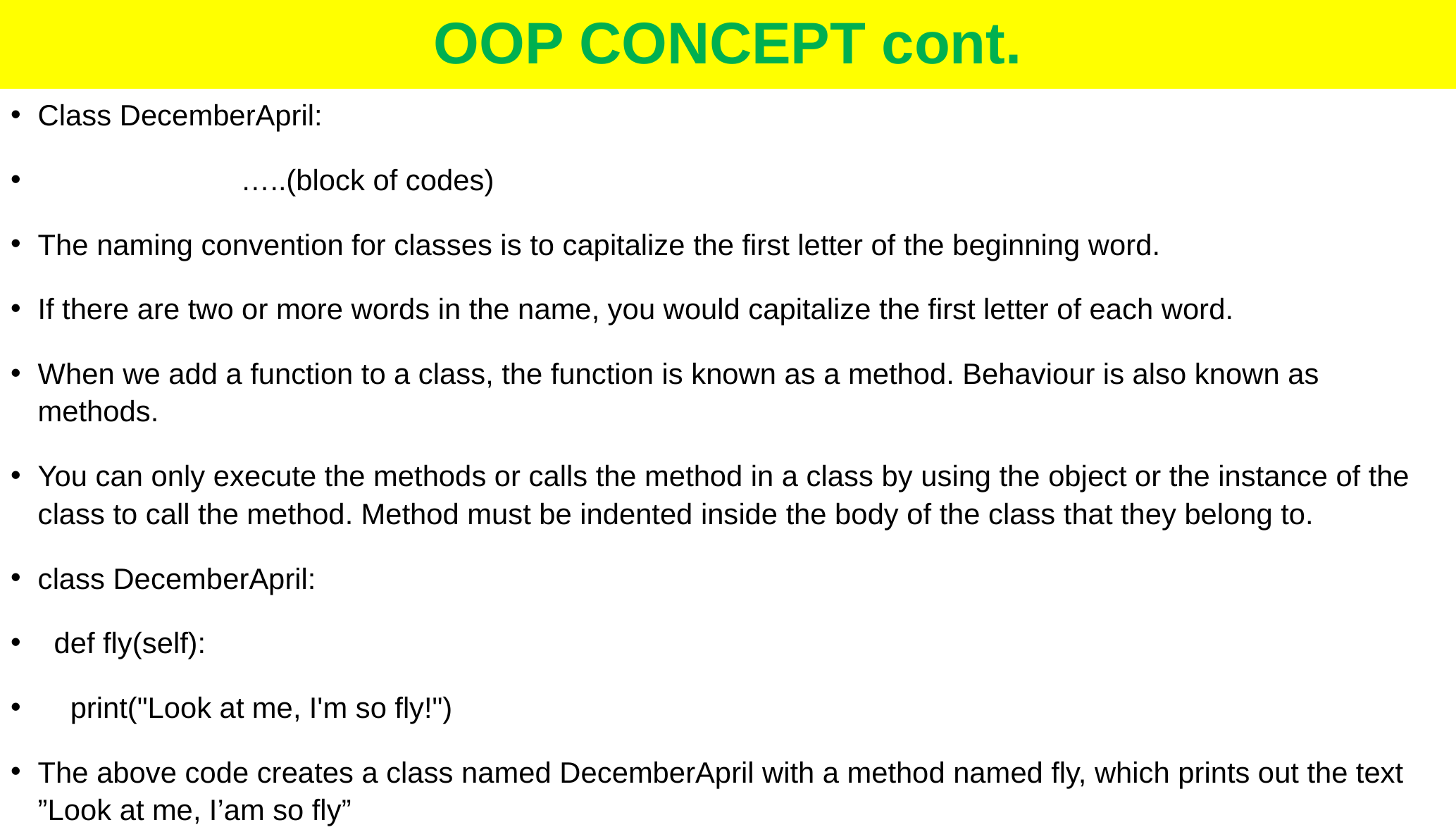

# OOP CONCEPT cont.
Class DecemberApril:
	            …..(block of codes)
The naming convention for classes is to capitalize the first letter of the beginning word.
If there are two or more words in the name, you would capitalize the first letter of each word.
When we add a function to a class, the function is known as a method. Behaviour is also known as methods.
You can only execute the methods or calls the method in a class by using the object or the instance of the class to call the method. Method must be indented inside the body of the class that they belong to.
class DecemberApril:
  def fly(self):
    print("Look at me, I'm so fly!")
The above code creates a class named DecemberApril with a method named fly, which prints out the text ”Look at me, I’am so fly”